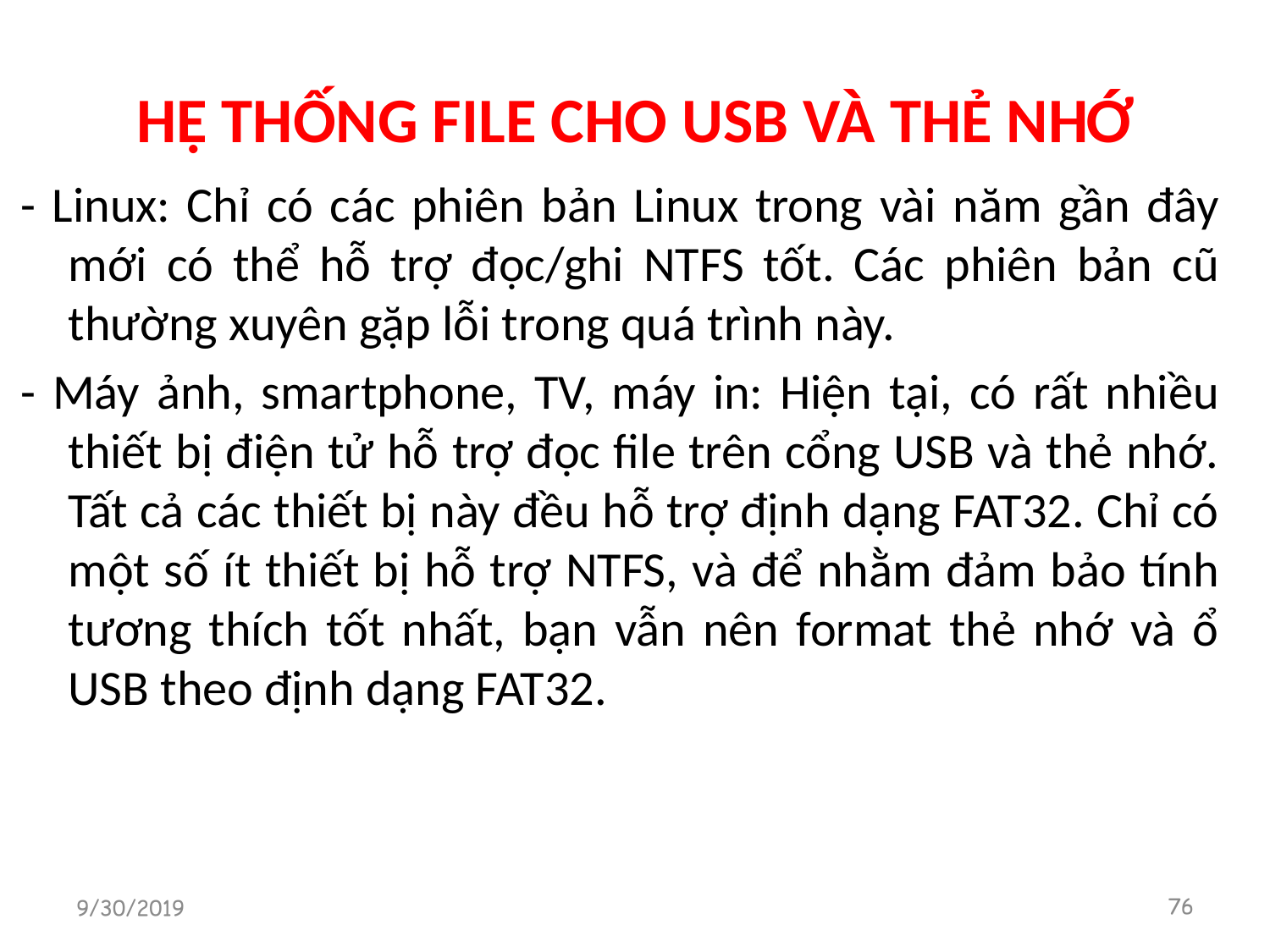

# HỆ THỐNG FILE CHO USB VÀ THẺ NHỚ
- Linux: Chỉ có các phiên bản Linux trong vài năm gần đây mới có thể hỗ trợ đọc/ghi NTFS tốt. Các phiên bản cũ thường xuyên gặp lỗi trong quá trình này.
- Máy ảnh, smartphone, TV, máy in: Hiện tại, có rất nhiều thiết bị điện tử hỗ trợ đọc file trên cổng USB và thẻ nhớ. Tất cả các thiết bị này đều hỗ trợ định dạng FAT32. Chỉ có một số ít thiết bị hỗ trợ NTFS, và để nhằm đảm bảo tính tương thích tốt nhất, bạn vẫn nên format thẻ nhớ và ổ USB theo định dạng FAT32.
9/30/2019
76